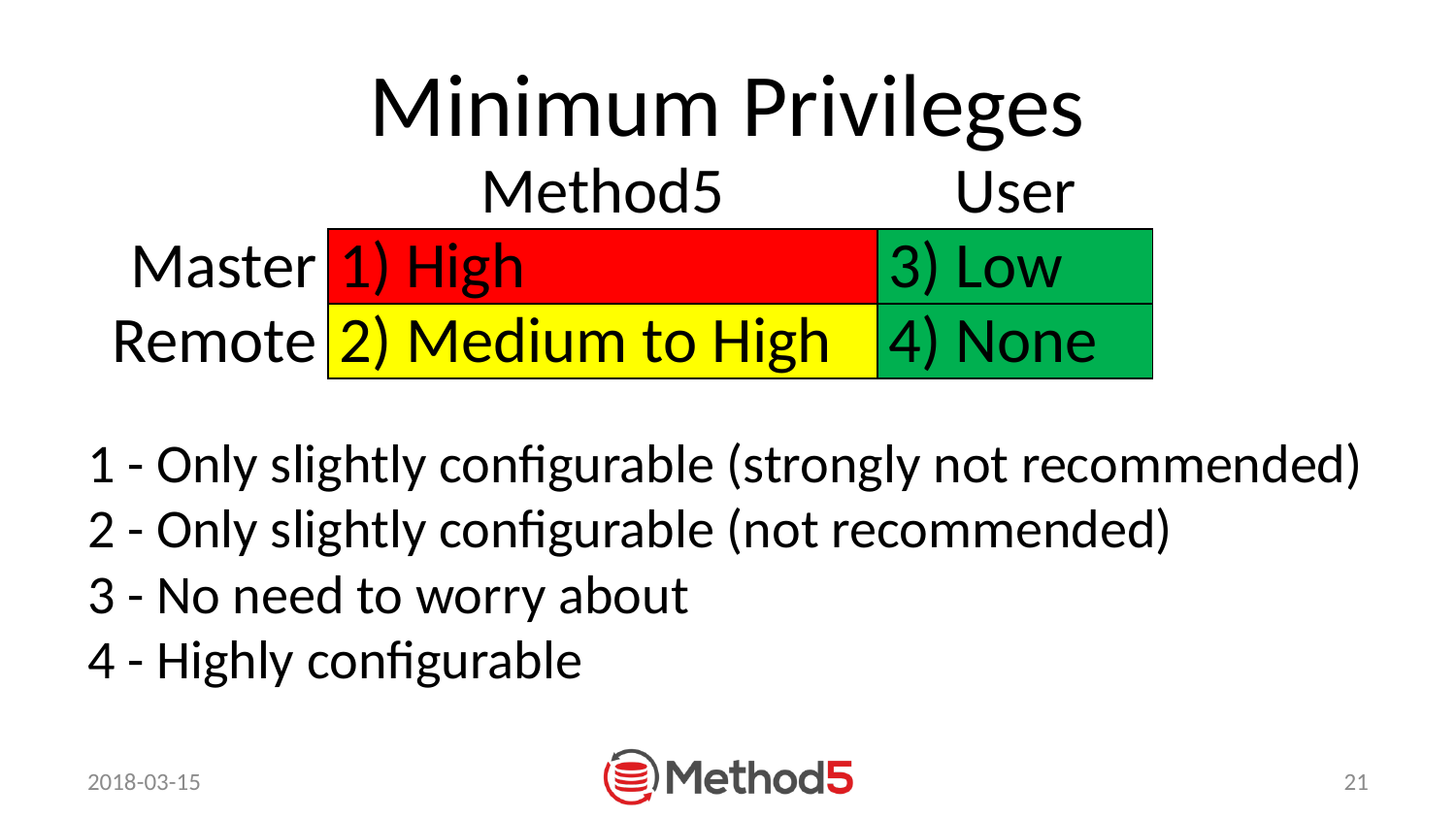

# Minimum Privileges
|  | Method5 | User |
| --- | --- | --- |
| Master | 1) High | 3) Low |
| Remote | 2) Medium to High | 4) None |

1 - Only slightly configurable (strongly not recommended)
2 - Only slightly configurable (not recommended)
3 - No need to worry about
4 - Highly configurable
2018-03-15
21